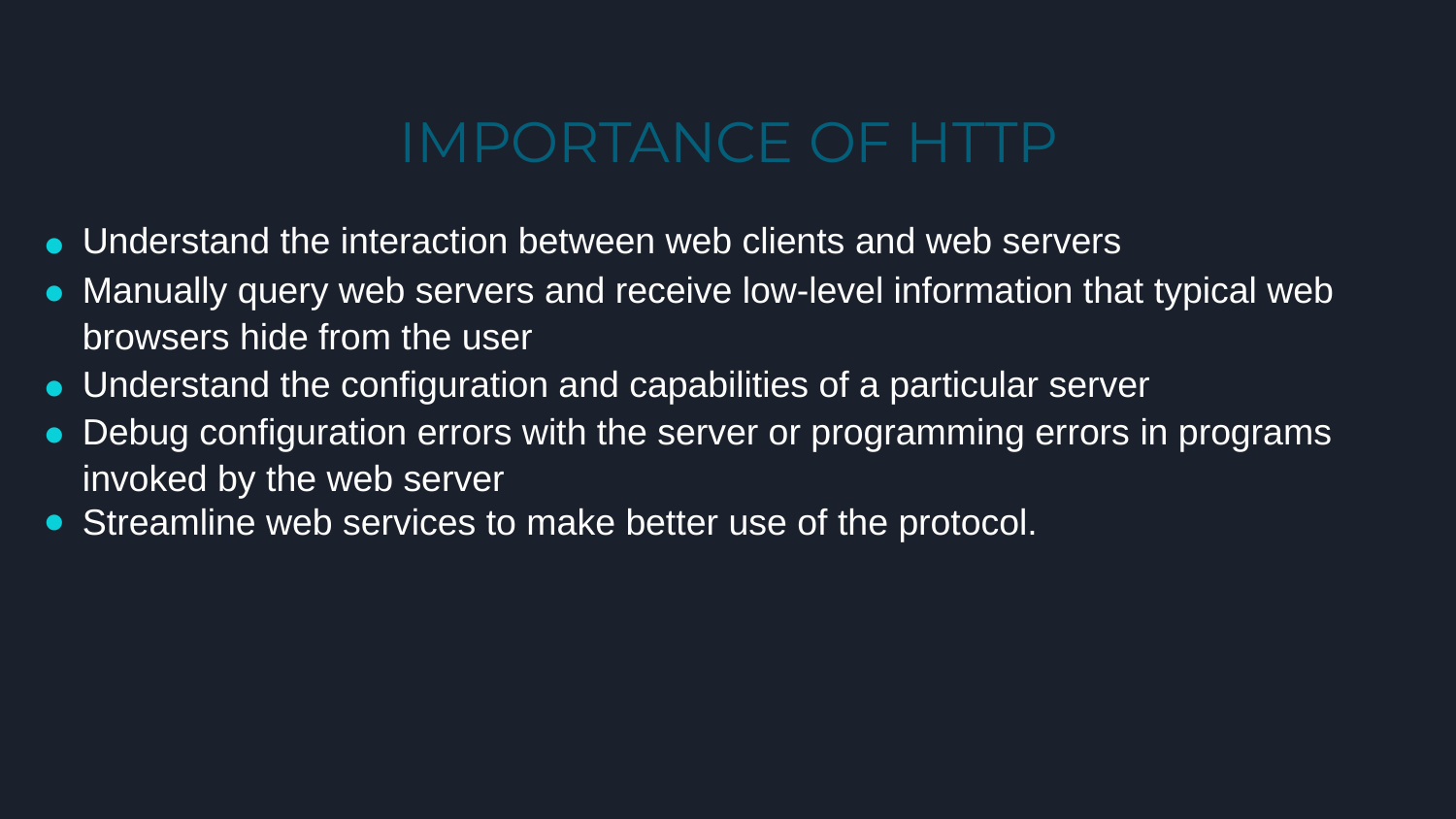

# IMPORTANCE OF HTTP
Understand the interaction between web clients and web servers
Manually query web servers and receive low-level information that typical web browsers hide from the user
Understand the configuration and capabilities of a particular server
Debug configuration errors with the server or programming errors in programs invoked by the web server
Streamline web services to make better use of the protocol.